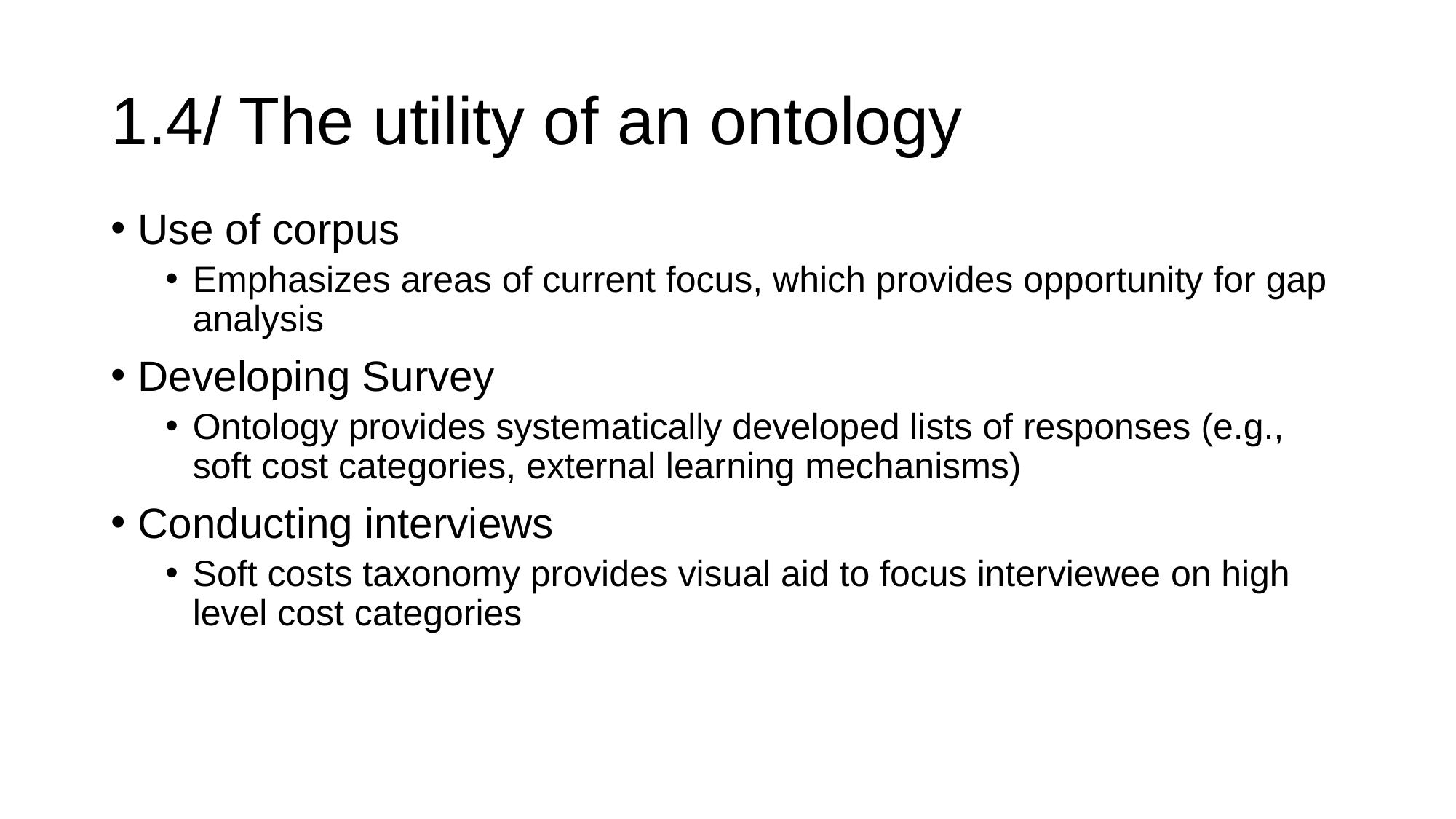

1.4/ The utility of an ontology
Use of corpus
Emphasizes areas of current focus, which provides opportunity for gap analysis
Developing Survey
Ontology provides systematically developed lists of responses (e.g., soft cost categories, external learning mechanisms)
Conducting interviews
Soft costs taxonomy provides visual aid to focus interviewee on high level cost categories